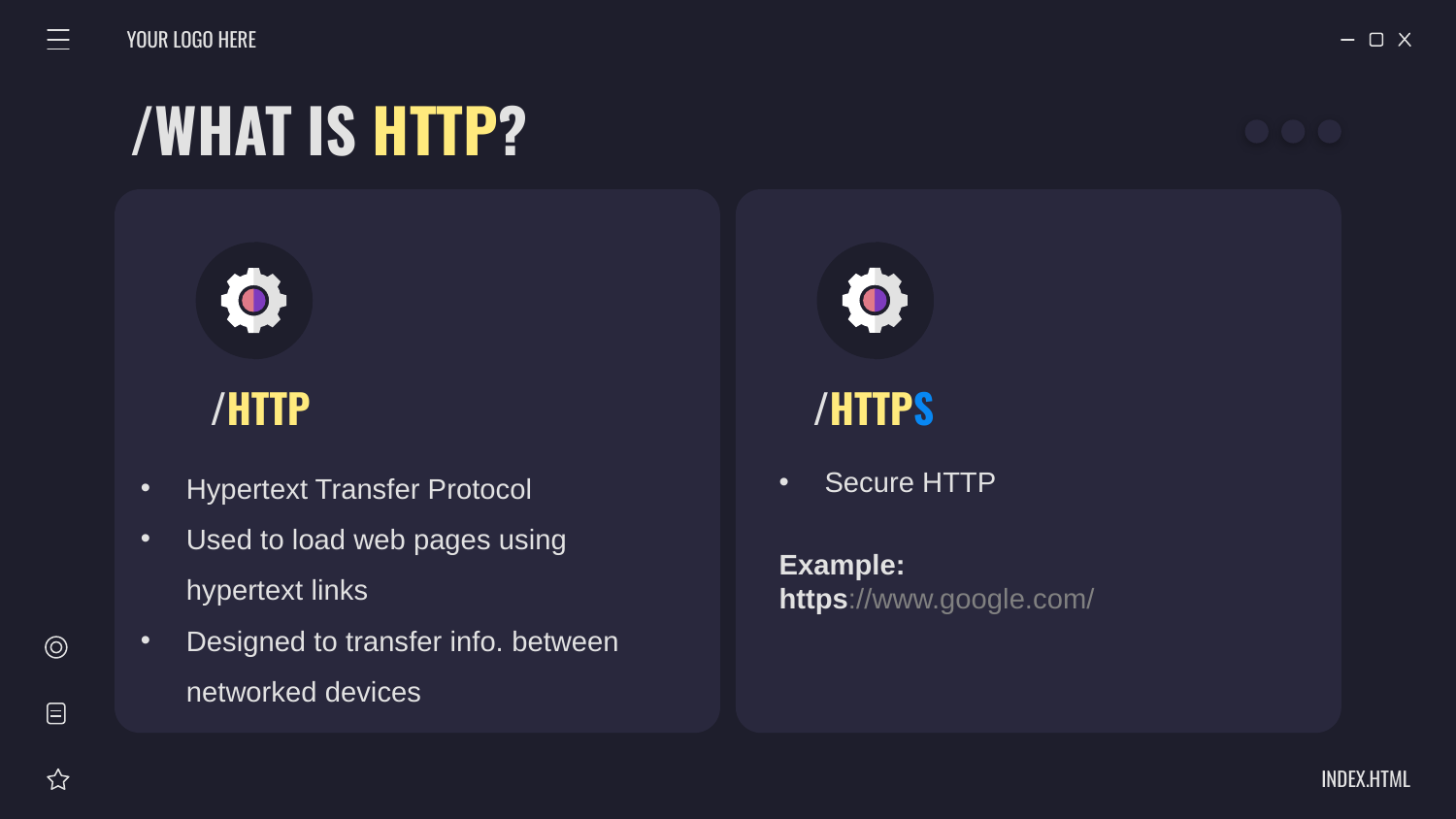

YOUR LOGO HERE

# /WHAT IS HTTP?

/HTTP
/HTTPS
Hypertext Transfer Protocol
Used to load web pages using hypertext links
Designed to transfer info. between networked devices
Secure HTTP
Example:
https://www.google.com/

INDEX.HTML